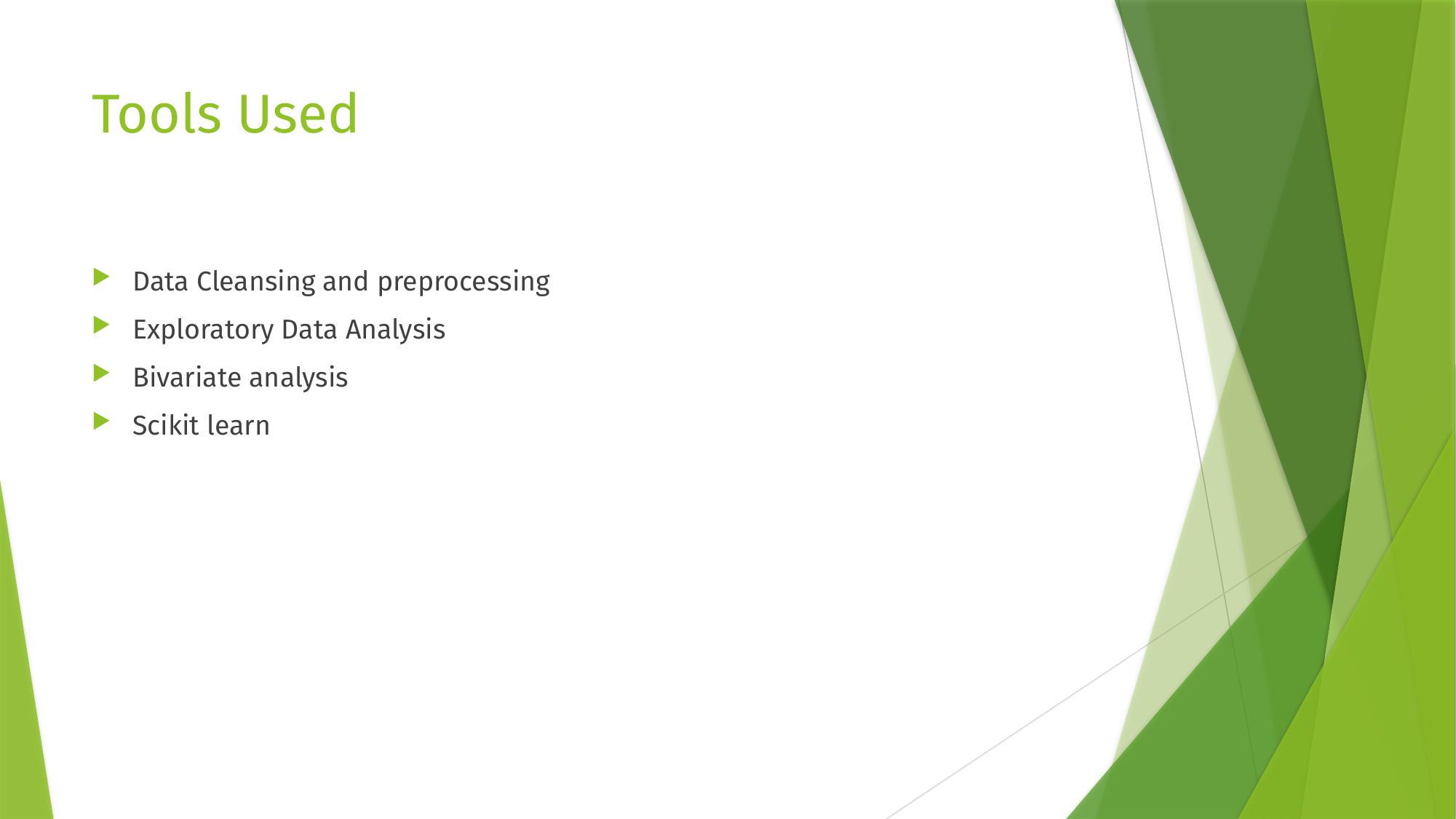

# Tools Used
Data Cleansing and preprocessing
Exploratory Data Analysis
Bivariate analysis
Scikit learn